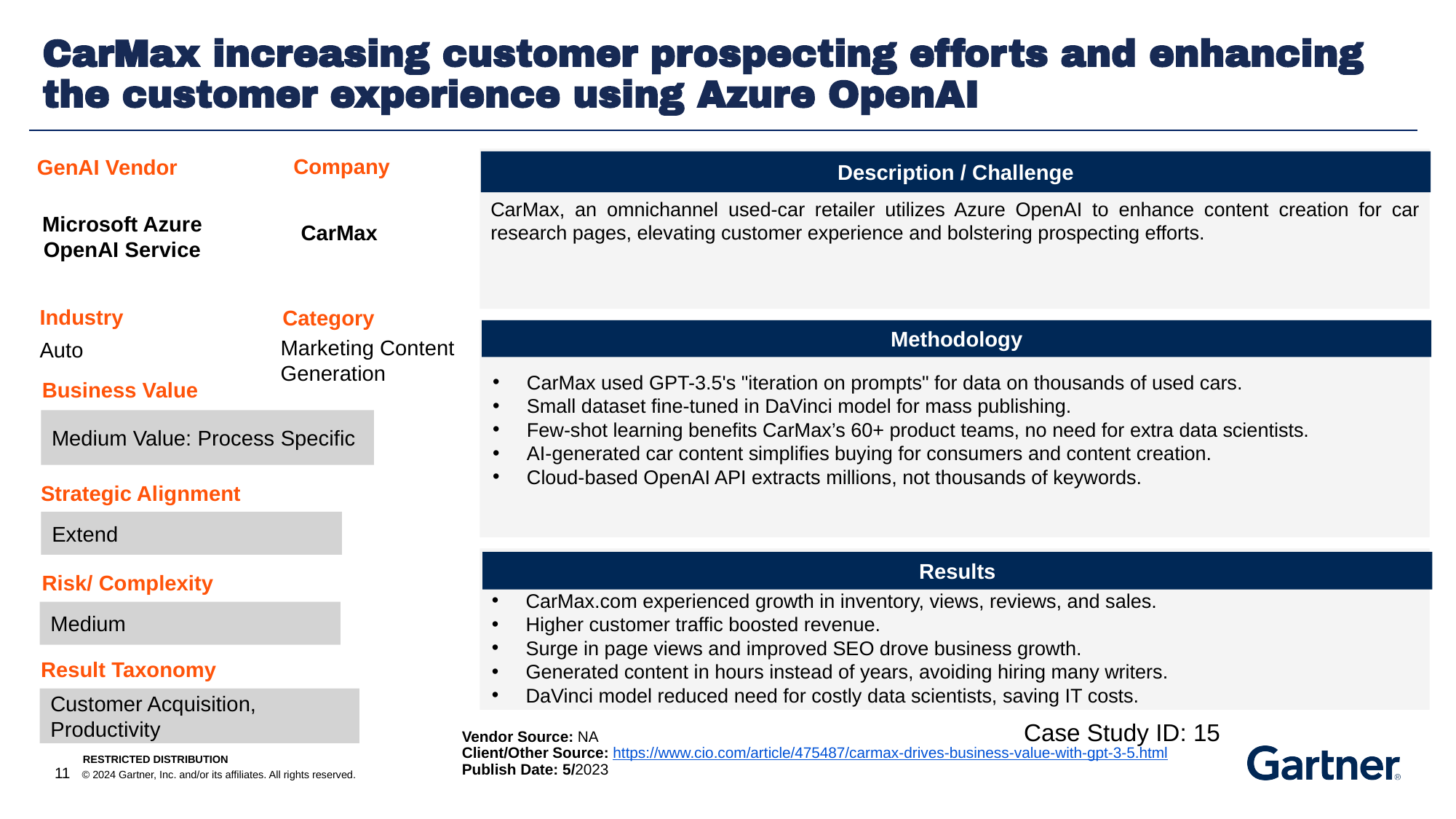

CarMax increasing customer prospecting efforts and enhancing the customer experience using Azure OpenAI
Company
GenAI Vendor

Description / Challenge
CarMax, an omnichannel used-car retailer utilizes Azure OpenAI to enhance content creation for car research pages, elevating customer experience and bolstering prospecting efforts.
Microsoft Azure OpenAI Service
CarMax
Industry
Category

Methodology
Marketing Content Generation
Auto
CarMax used GPT-3.5's "iteration on prompts" for data on thousands of used cars.
Small dataset fine-tuned in DaVinci model for mass publishing.
Few-shot learning benefits CarMax’s 60+ product teams, no need for extra data scientists.
AI-generated car content simplifies buying for consumers and content creation.
Cloud-based OpenAI API extracts millions, not thousands of keywords.
Business Value
Medium Value: Process Specific
Strategic Alignment
Extend

Results
Risk/ Complexity
CarMax.com experienced growth in inventory, views, reviews, and sales.
Higher customer traffic boosted revenue.
Surge in page views and improved SEO drove business growth.
Generated content in hours instead of years, avoiding hiring many writers.
DaVinci model reduced need for costly data scientists, saving IT costs.
Medium
Result Taxonomy
Customer Acquisition, Productivity
Case Study ID: 15
Vendor Source: NA
Client/Other Source: https://www.cio.com/article/475487/carmax-drives-business-value-with-gpt-3-5.html
Publish Date: 5/2023